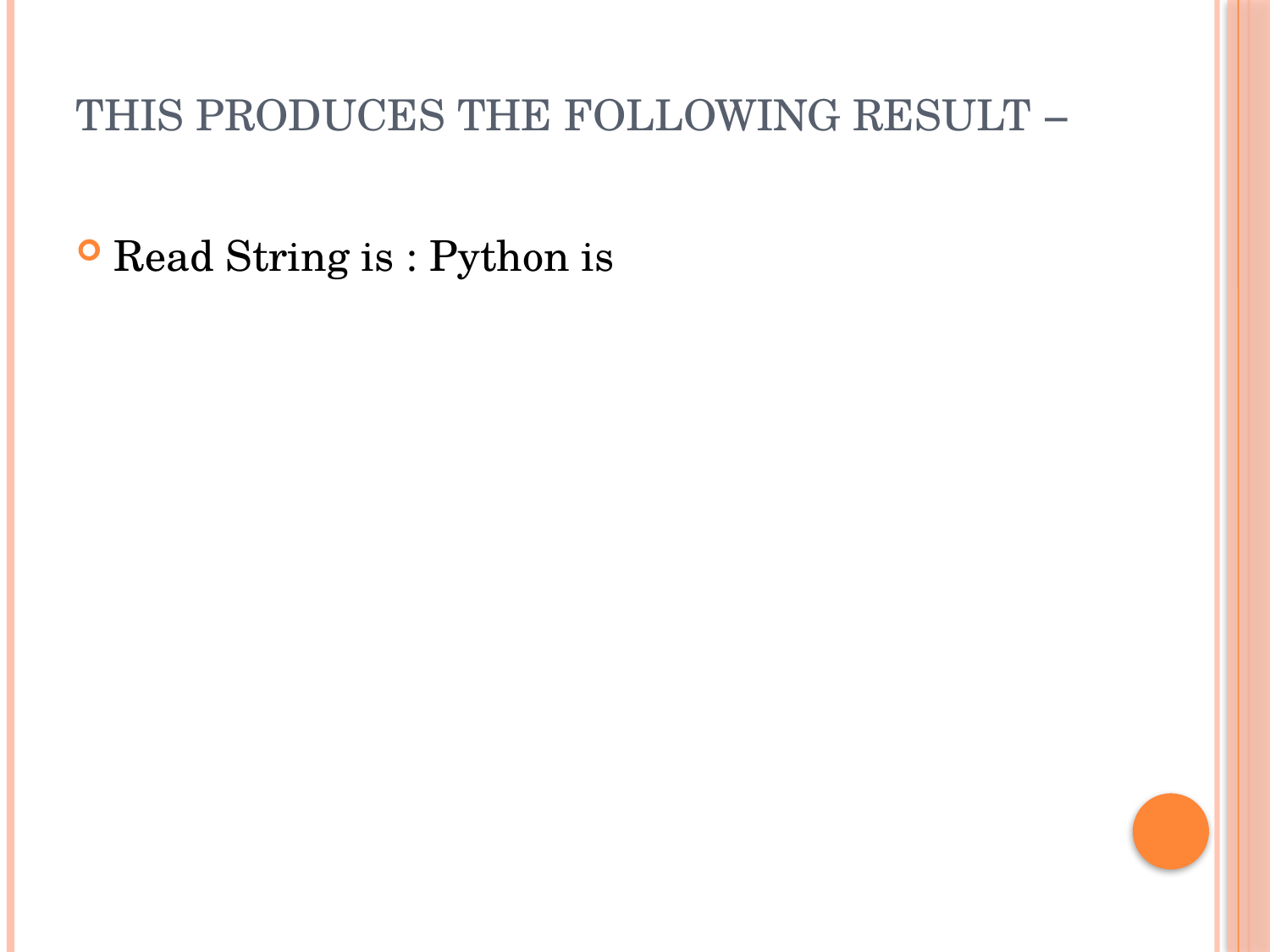

# This produces the following result −
Read String is : Python is